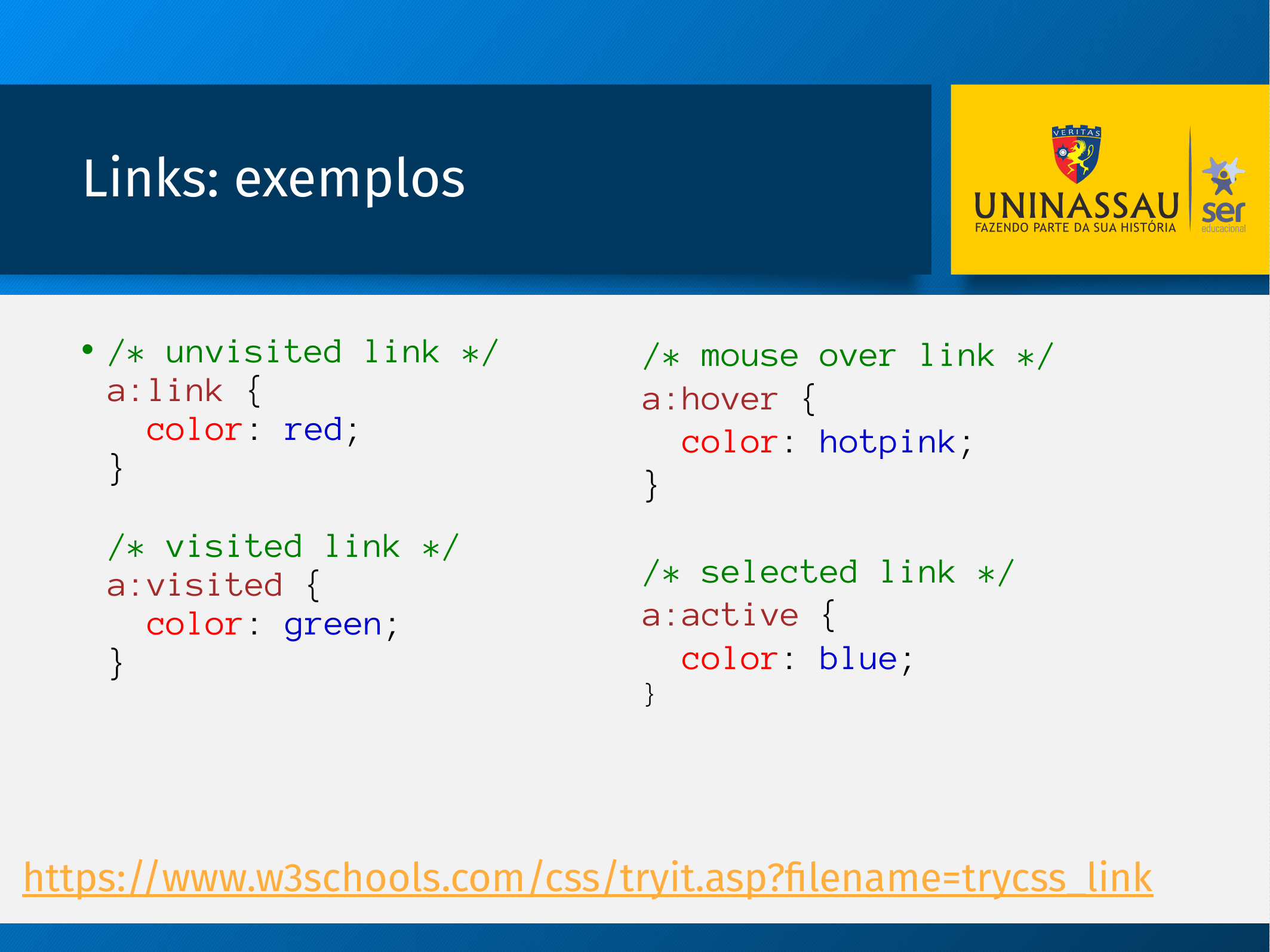

# Links: exemplos
/* unvisited link */
a:link {
  color: red;
}
/* visited link */
a:visited {
  color: green;
}
/* mouse over link */
a:hover {
  color: hotpink;
}
/* selected link */
a:active {
  color: blue;
}
https://www.w3schools.com/css/tryit.asp?filename=trycss_link